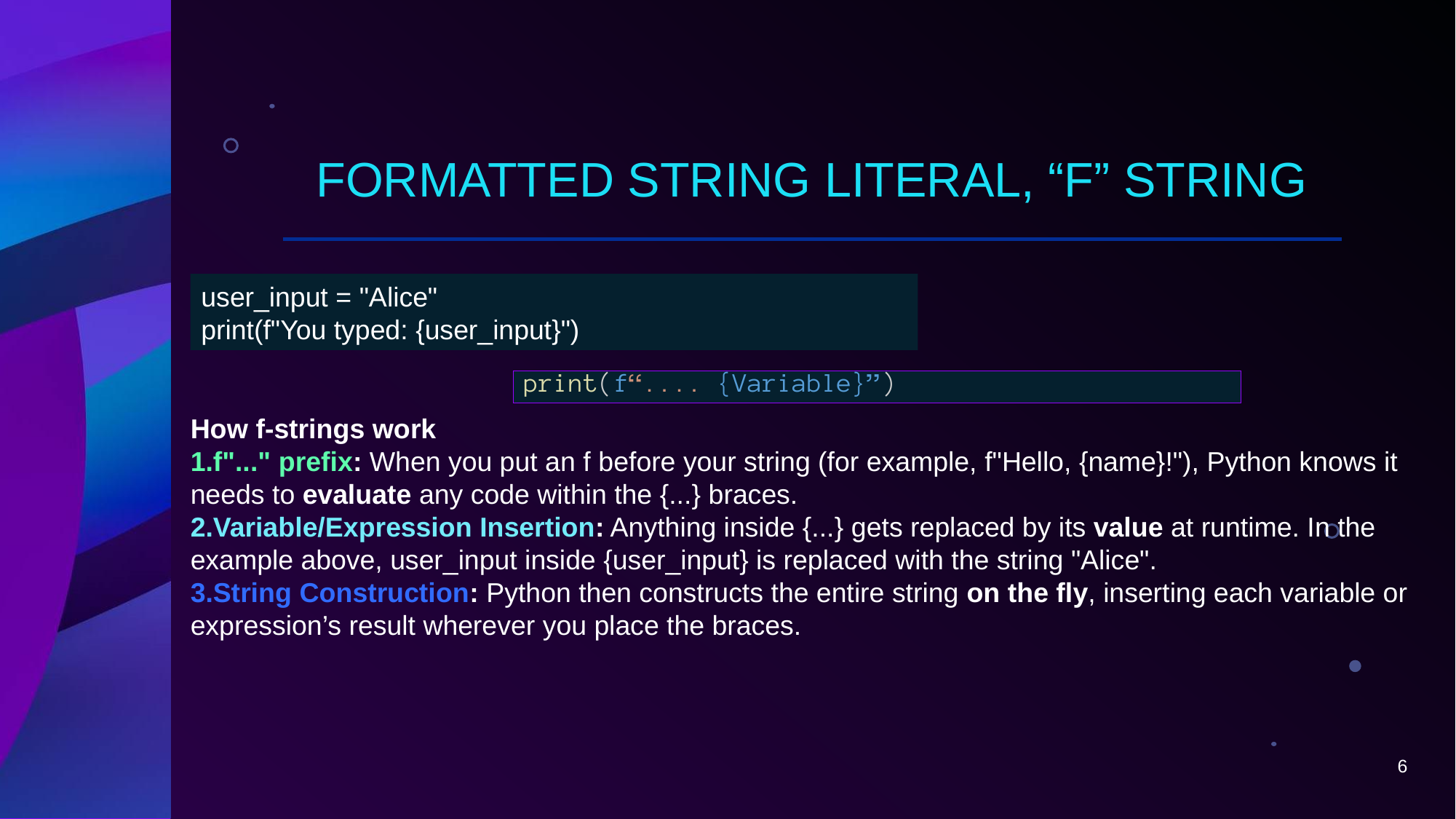

# FORMATTED STRING LITERAL, “F” STRING
user_input = "Alice"
print(f"You typed: {user_input}")
print(f“.... {Variable}”)
How f-strings work
f"..." prefix: When you put an f before your string (for example, f"Hello, {name}!"), Python knows it needs to evaluate any code within the {...} braces.
Variable/Expression Insertion: Anything inside {...} gets replaced by its value at runtime. In the example above, user_input inside {user_input} is replaced with the string "Alice".
String Construction: Python then constructs the entire string on the fly, inserting each variable or expression’s result wherever you place the braces.

6